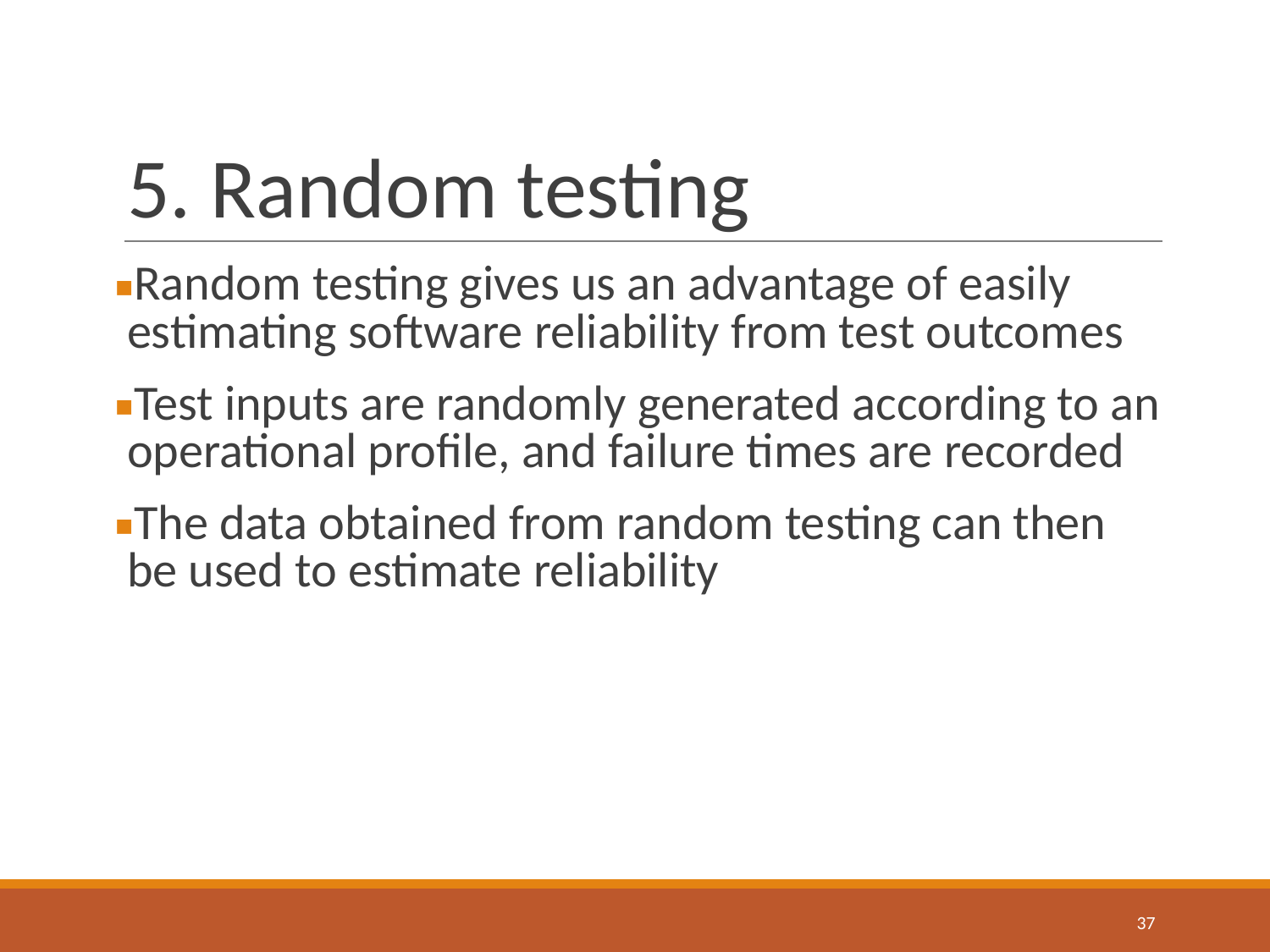

# 5. Random testing
Random testing gives us an advantage of easily estimating software reliability from test outcomes
Test inputs are randomly generated according to an operational profile, and failure times are recorded
The data obtained from random testing can then be used to estimate reliability

37